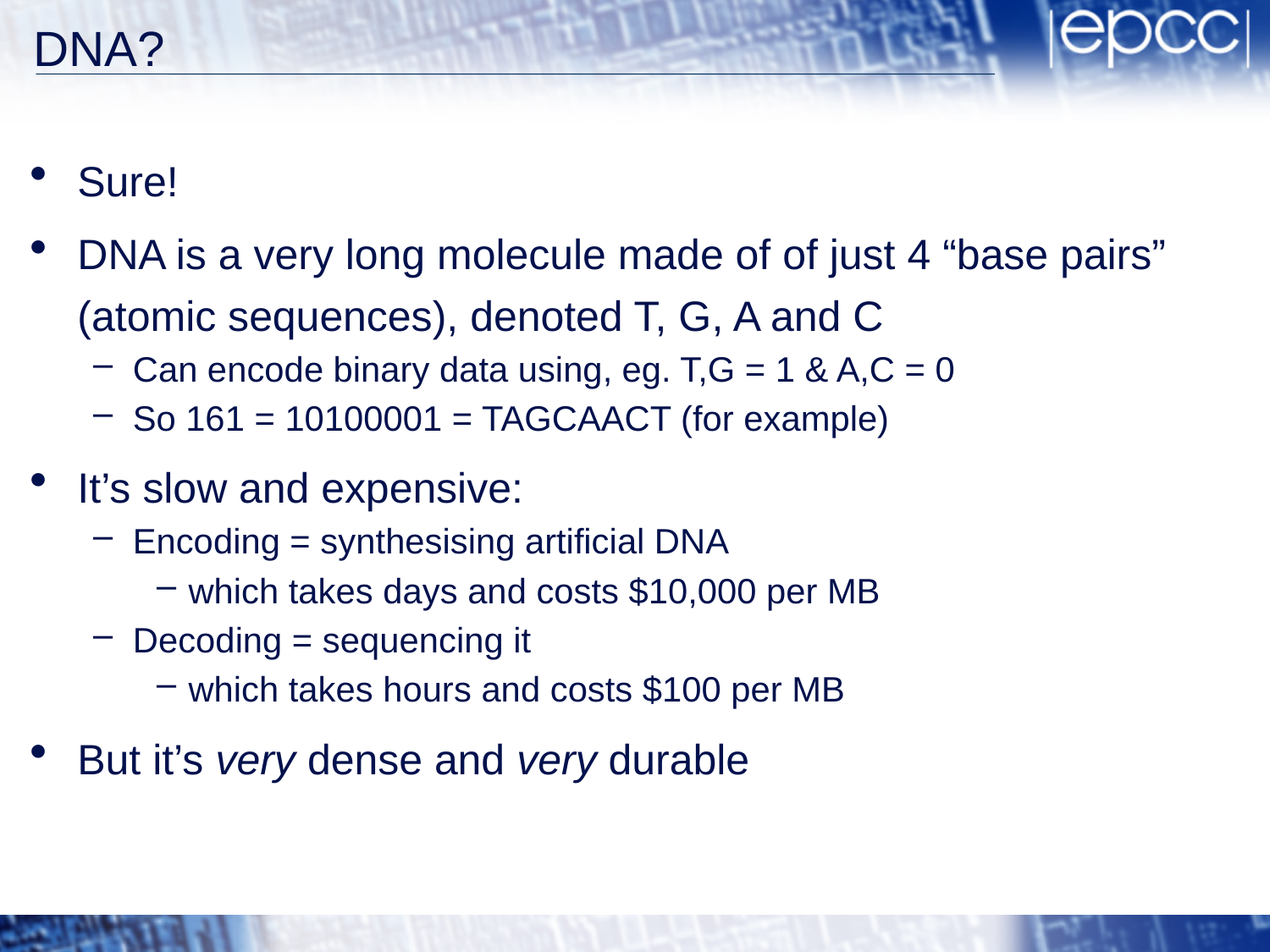

# DNA?
Sure!
DNA is a very long molecule made of of just 4 “base pairs” (atomic sequences), denoted T, G, A and C
Can encode binary data using, eg. T,G = 1 & A,C = 0
So 161 = 10100001 = TAGCAACT (for example)
It’s slow and expensive:
Encoding = synthesising artificial DNA
which takes days and costs $10,000 per MB
Decoding = sequencing it
which takes hours and costs $100 per MB
But it’s very dense and very durable